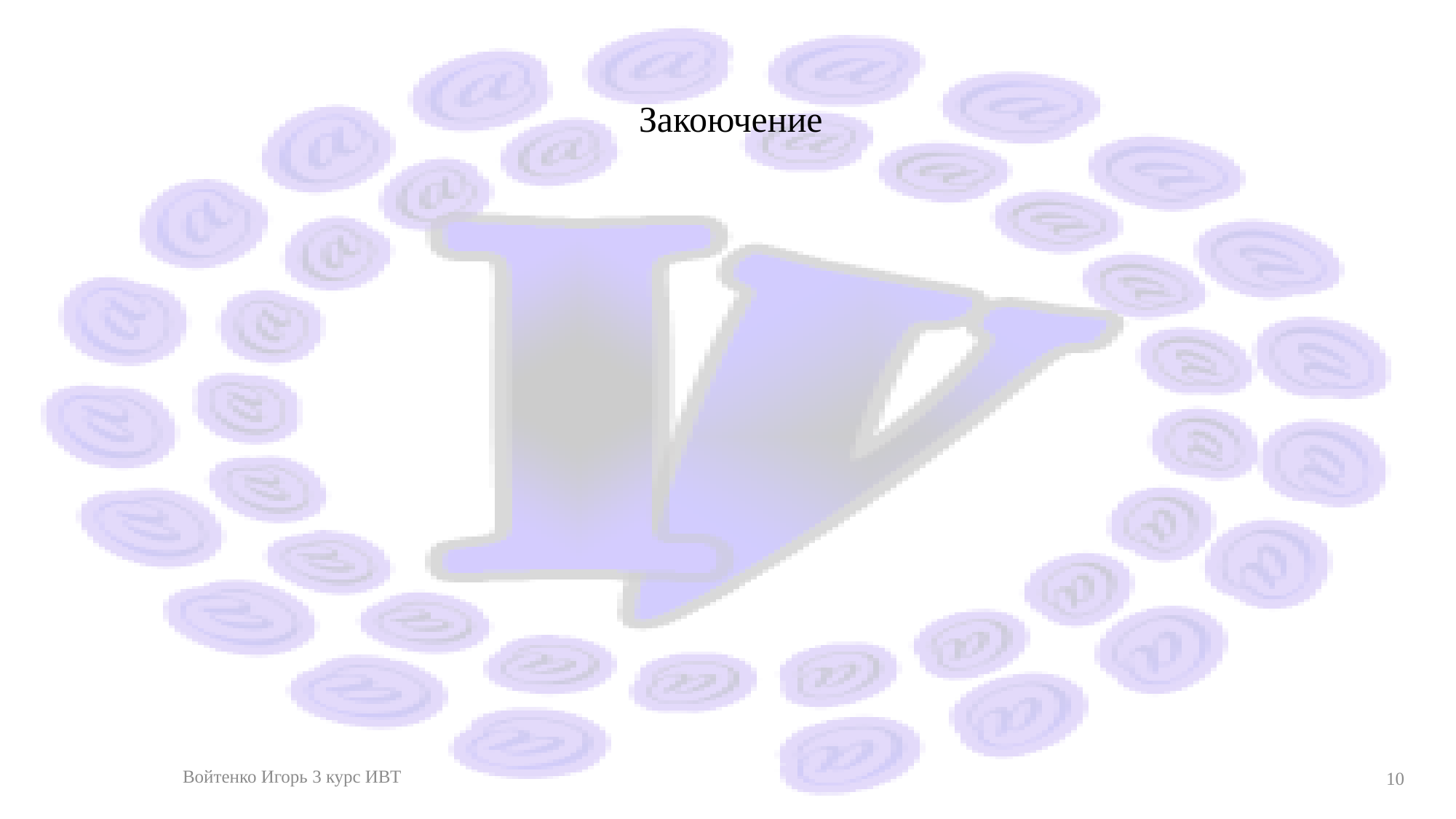

# Закоючение

Войтенко Игорь 3 курс ИВТ
10